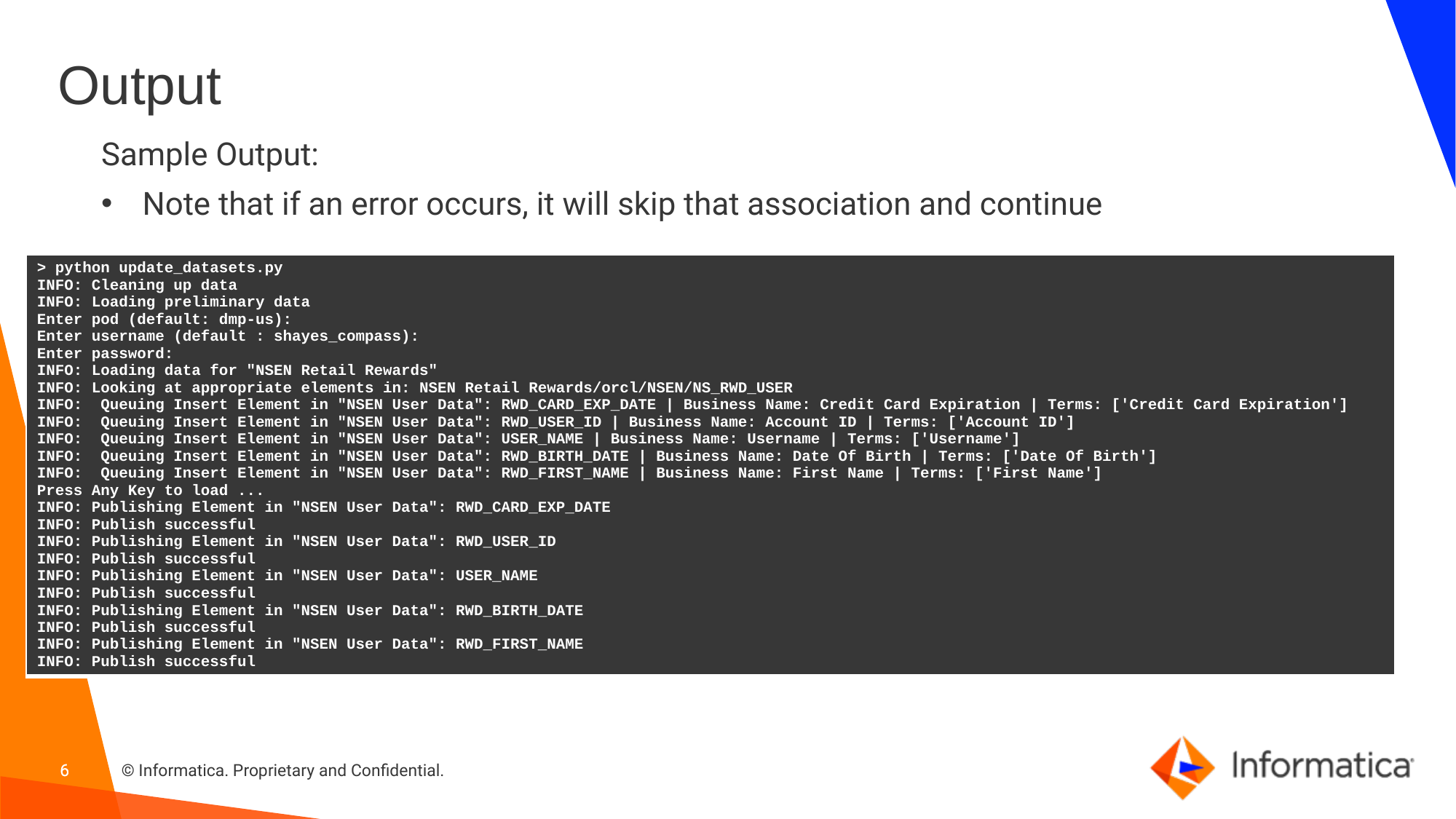

# Output
Sample Output:
Note that if an error occurs, it will skip that association and continue

| > python update\_datasets.py INFO: Cleaning up data INFO: Loading preliminary data Enter pod (default: dmp-us): Enter username (default : shayes\_compass): Enter password: INFO: Loading data for "NSEN Retail Rewards" INFO: Looking at appropriate elements in: NSEN Retail Rewards/orcl/NSEN/NS\_RWD\_USER INFO: Queuing Insert Element in "NSEN User Data": RWD\_CARD\_EXP\_DATE | Business Name: Credit Card Expiration | Terms: ['Credit Card Expiration'] INFO: Queuing Insert Element in "NSEN User Data": RWD\_USER\_ID | Business Name: Account ID | Terms: ['Account ID'] INFO: Queuing Insert Element in "NSEN User Data": USER\_NAME | Business Name: Username | Terms: ['Username'] INFO: Queuing Insert Element in "NSEN User Data": RWD\_BIRTH\_DATE | Business Name: Date Of Birth | Terms: ['Date Of Birth'] INFO: Queuing Insert Element in "NSEN User Data": RWD\_FIRST\_NAME | Business Name: First Name | Terms: ['First Name'] Press Any Key to load ... INFO: Publishing Element in "NSEN User Data": RWD\_CARD\_EXP\_DATE INFO: Publish successful INFO: Publishing Element in "NSEN User Data": RWD\_USER\_ID INFO: Publish successful INFO: Publishing Element in "NSEN User Data": USER\_NAME INFO: Publish successful INFO: Publishing Element in "NSEN User Data": RWD\_BIRTH\_DATE INFO: Publish successful INFO: Publishing Element in "NSEN User Data": RWD\_FIRST\_NAME INFO: Publish successful |
| --- |